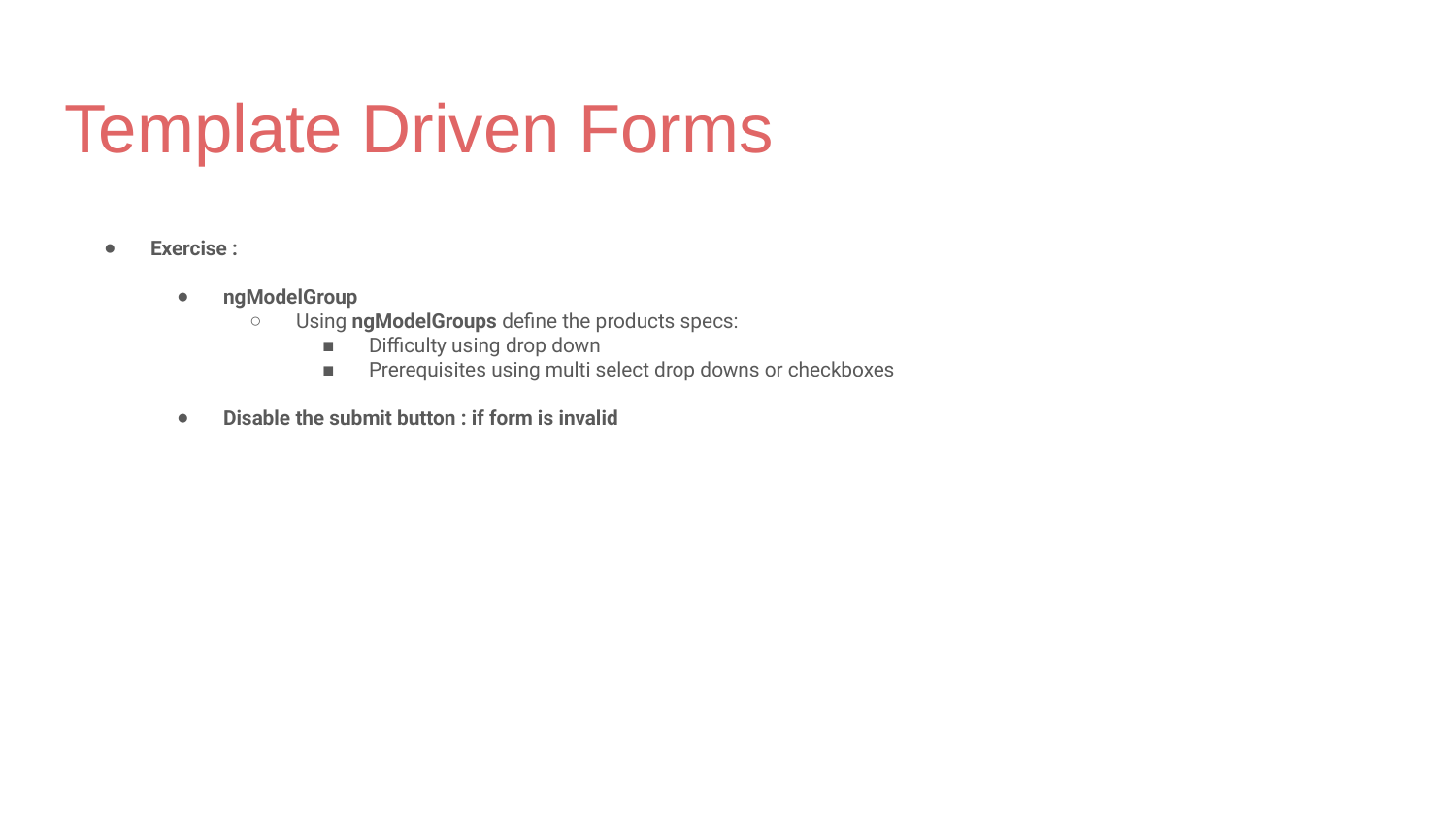

# Template Driven Forms

Exercise :

ngModelGroup
Using ngModelGroups define the products specs:
Difficulty using drop down
Prerequisites using multi select drop downs or checkboxes

Disable the submit button : if form is invalid